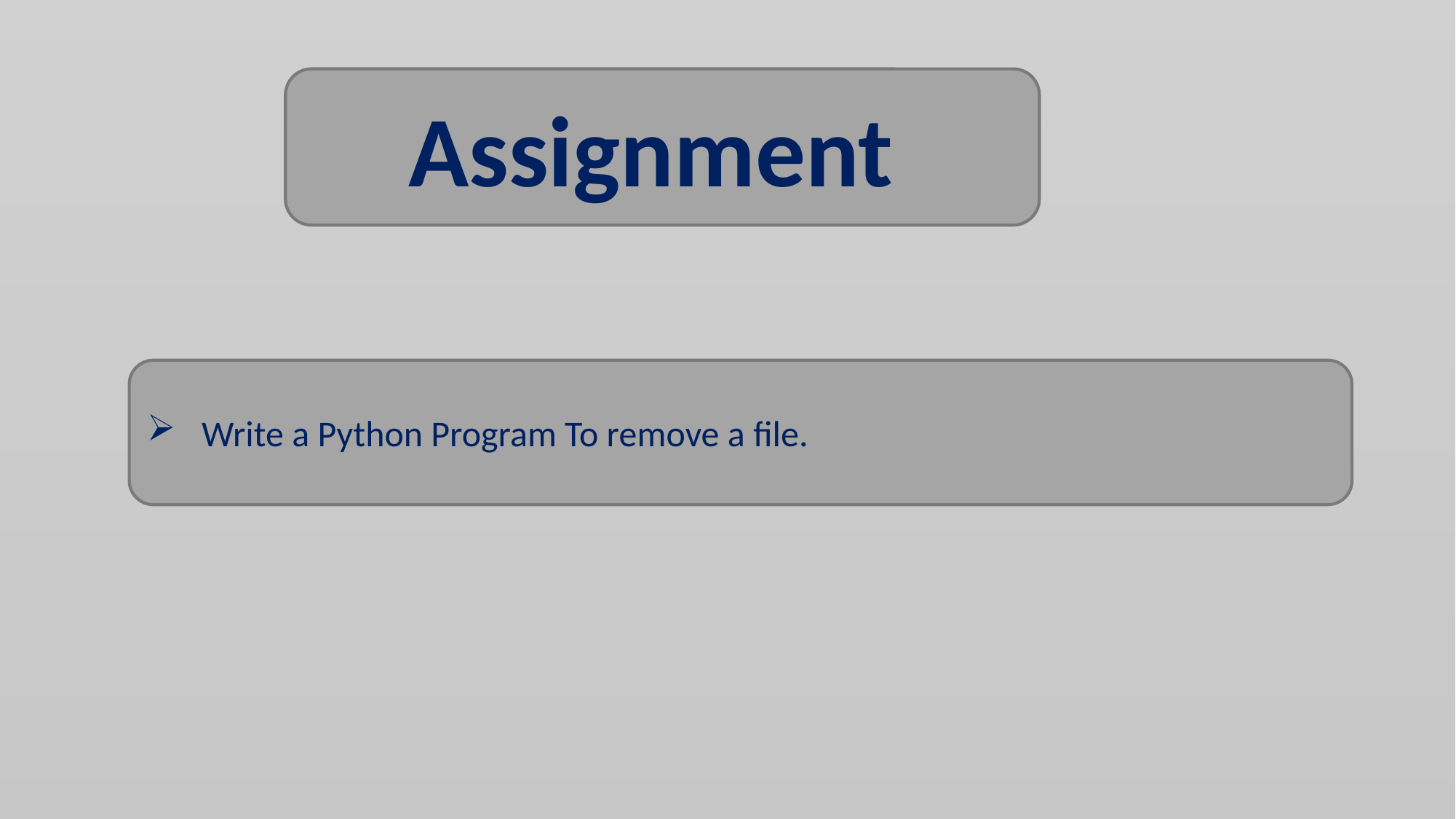

Assignment
Write a Python Program To remove a file.